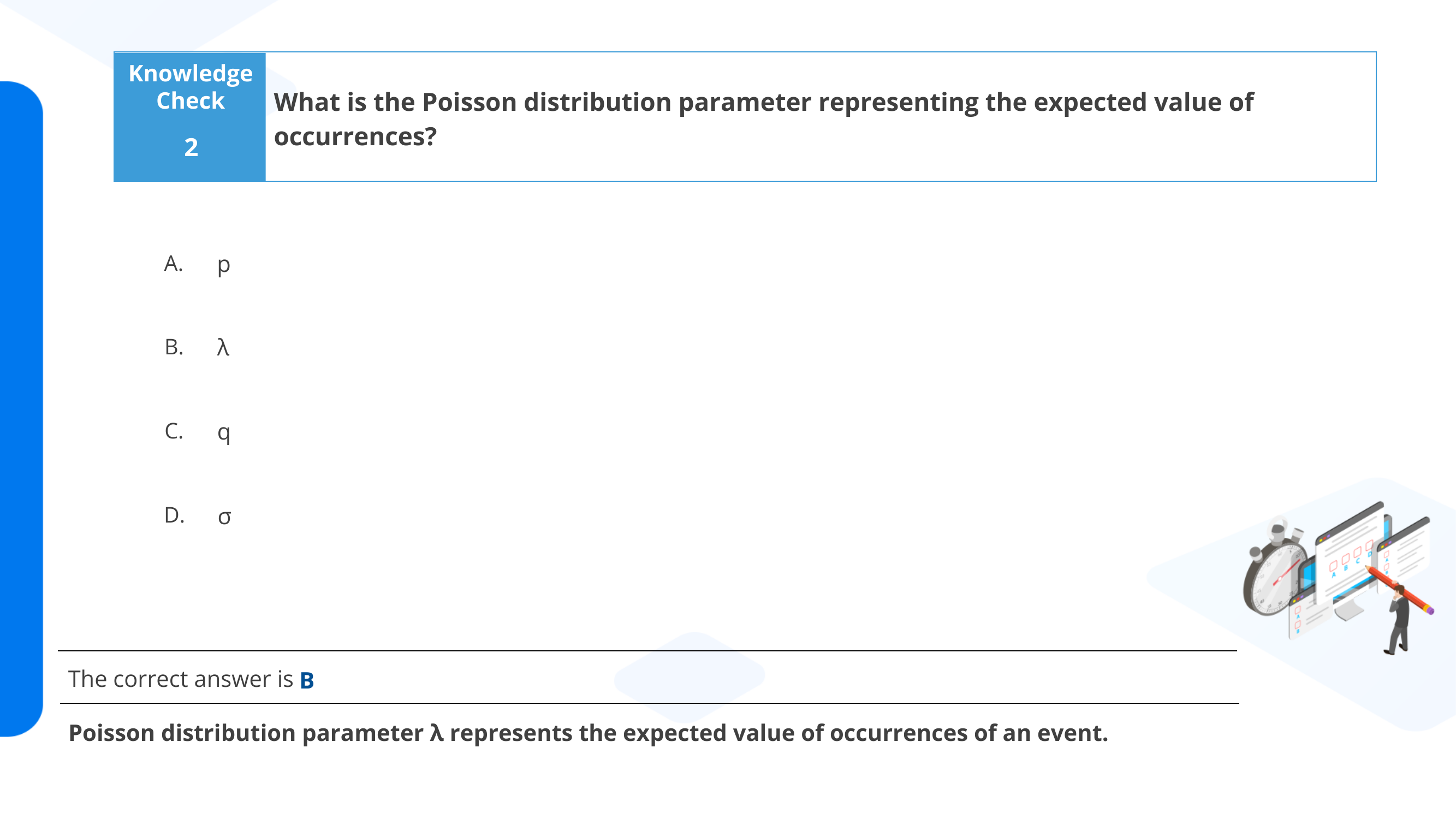

What is the Poisson distribution parameter representing the expected value of occurrences?
2
p
λ
q
σ
B
Poisson distribution parameter λ represents the expected value of occurrences of an event.